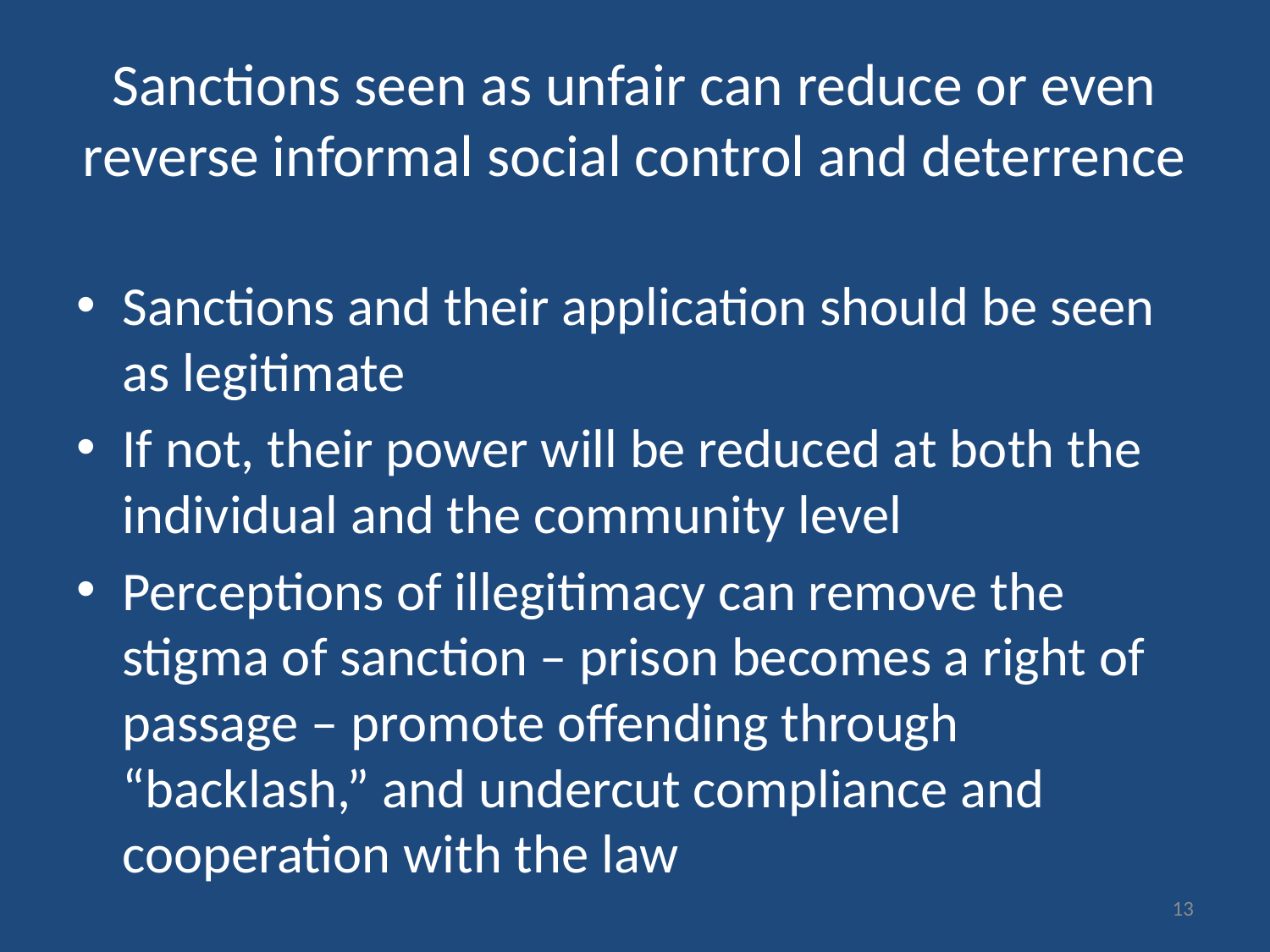

# Sanctions seen as unfair can reduce or even reverse informal social control and deterrence
Sanctions and their application should be seen as legitimate
If not, their power will be reduced at both the individual and the community level
Perceptions of illegitimacy can remove the stigma of sanction – prison becomes a right of passage – promote offending through “backlash,” and undercut compliance and cooperation with the law

13